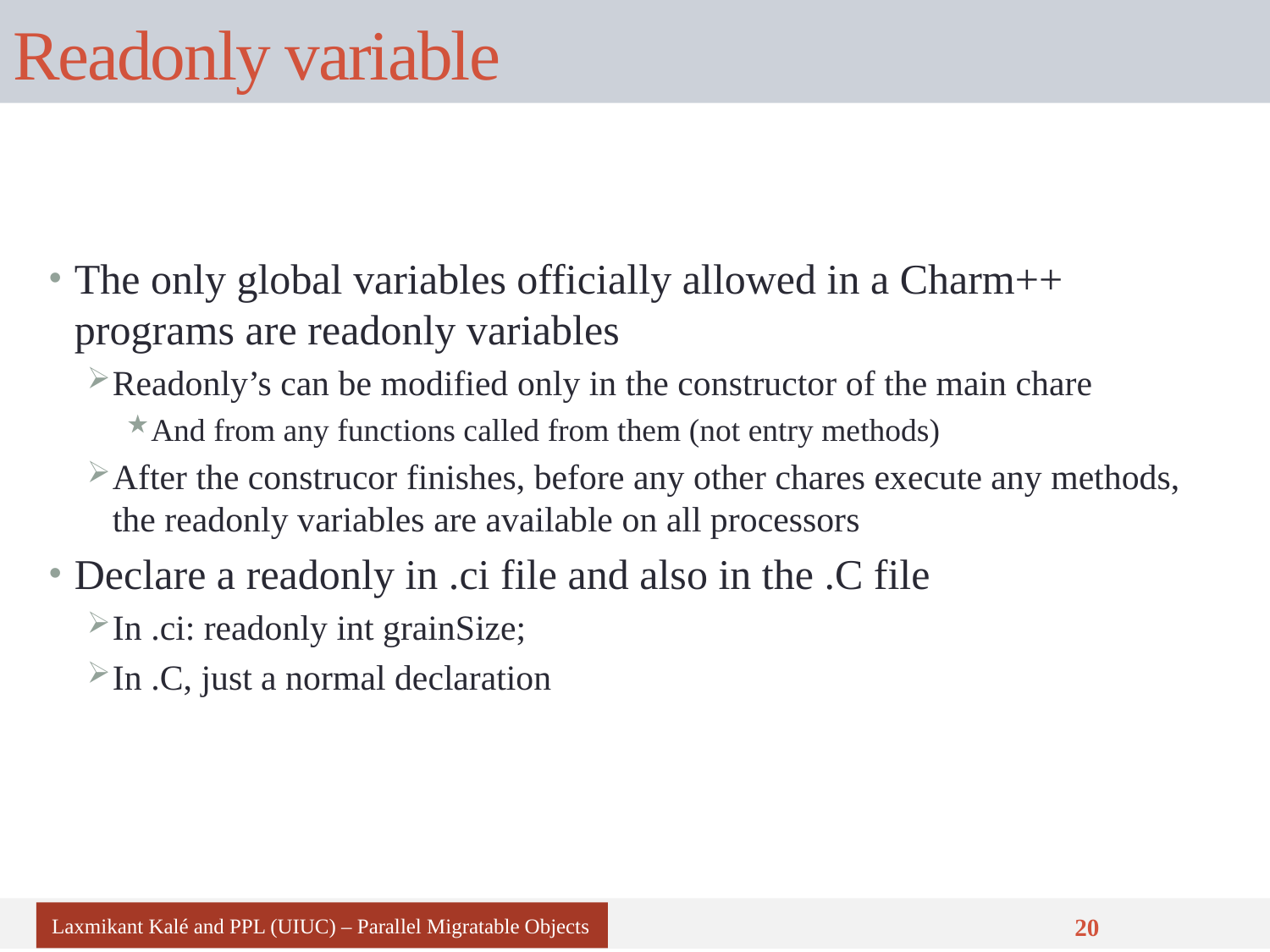

# Readonly variable
The only global variables officially allowed in a Charm++ programs are readonly variables
Readonly’s can be modified only in the constructor of the main chare
And from any functions called from them (not entry methods)
After the construcor finishes, before any other chares execute any methods, the readonly variables are available on all processors
Declare a readonly in .ci file and also in the .C file
In .ci: readonly int grainSize;
In .C, just a normal declaration

Laxmikant Kalé and PPL (UIUC) – Parallel Migratable Objects
20